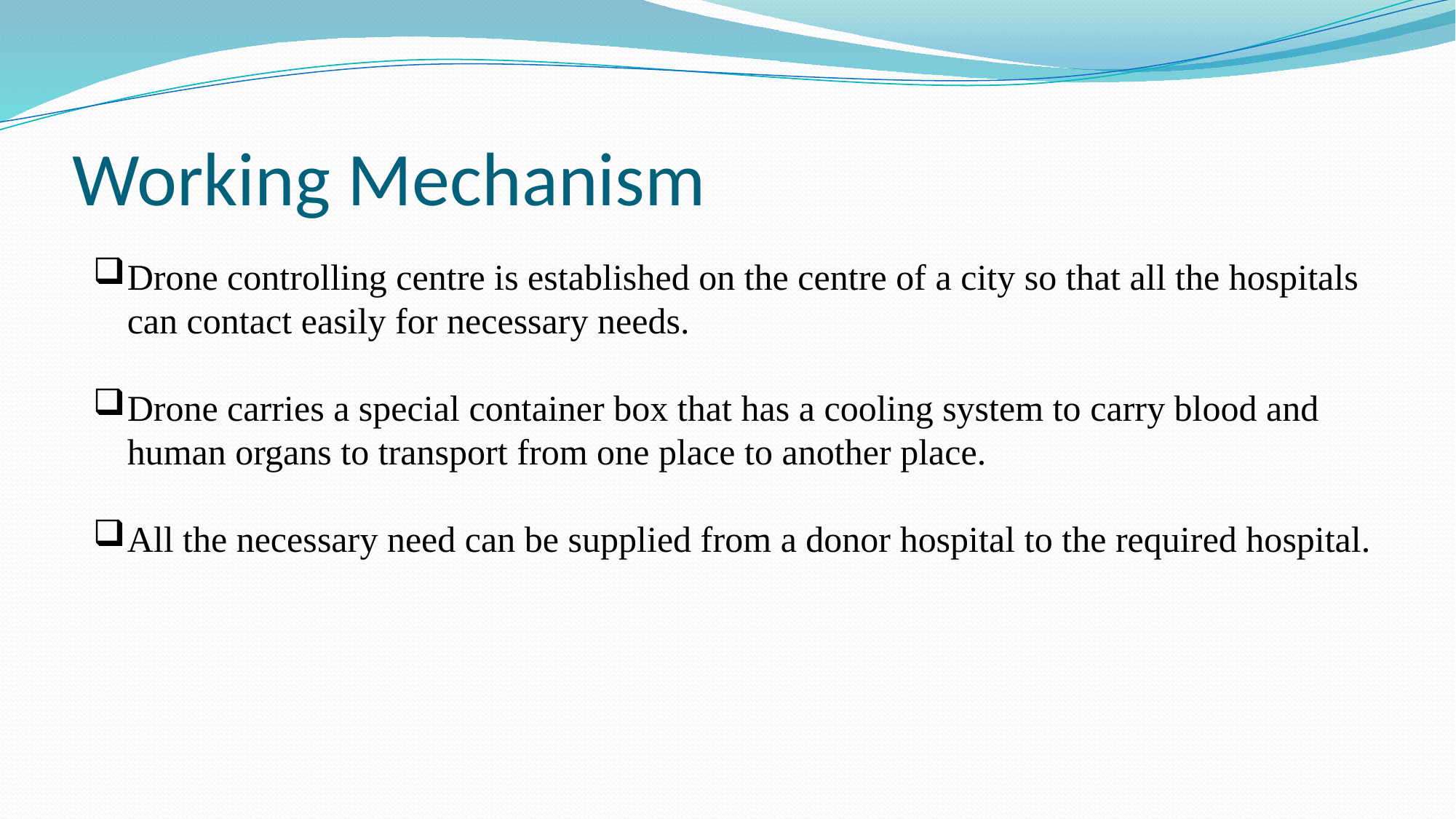

# Working Mechanism
Drone controlling centre is established on the centre of a city so that all the hospitals can contact easily for necessary needs.

Drone carries a special container box that has a cooling system to carry blood and human organs to transport from one place to another place.

All the necessary need can be supplied from a donor hospital to the required hospital.